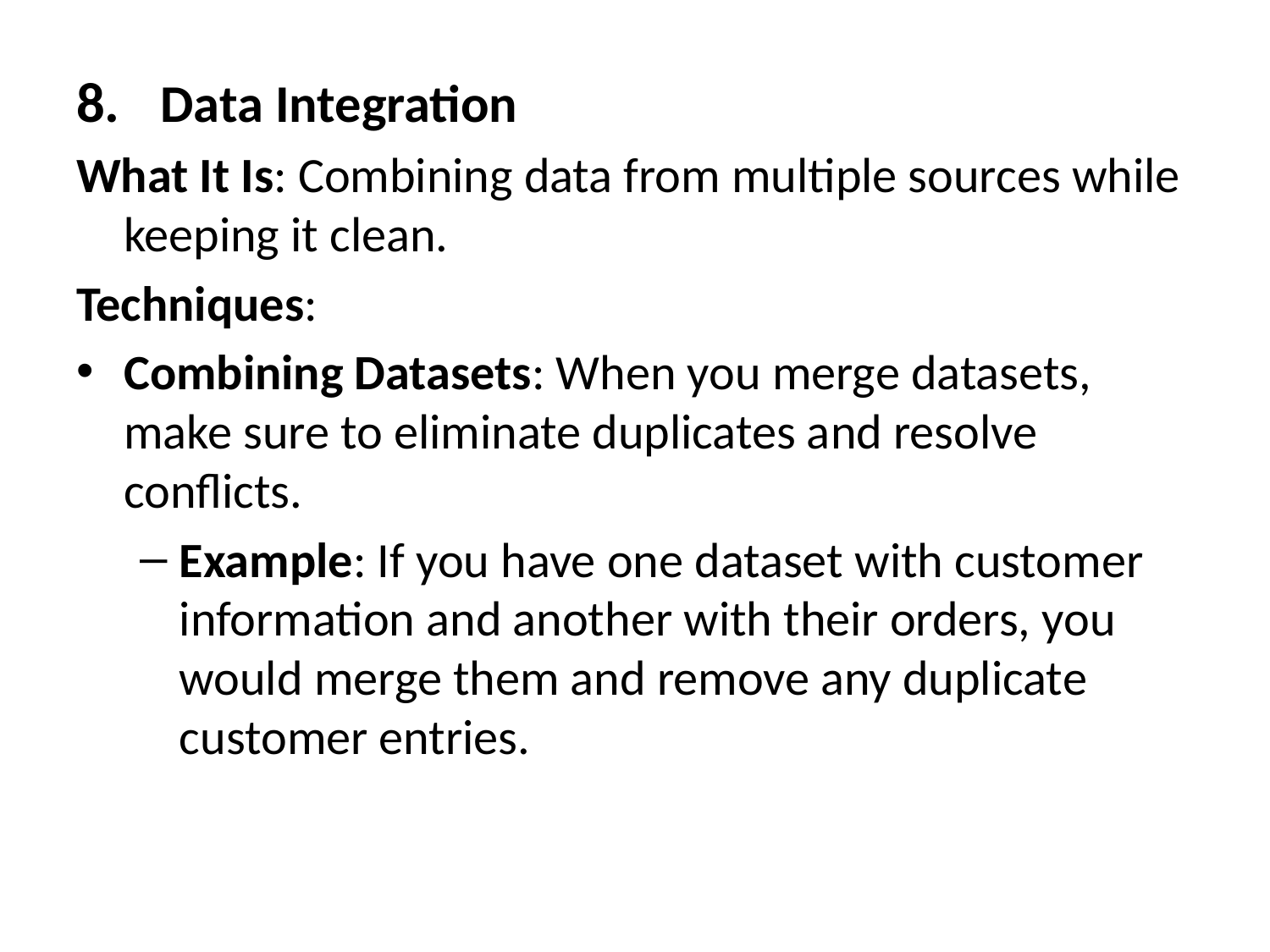

Data Integration
What It Is: Combining data from multiple sources while keeping it clean.
Techniques:
Combining Datasets: When you merge datasets, make sure to eliminate duplicates and resolve conflicts.
Example: If you have one dataset with customer information and another with their orders, you would merge them and remove any duplicate customer entries.